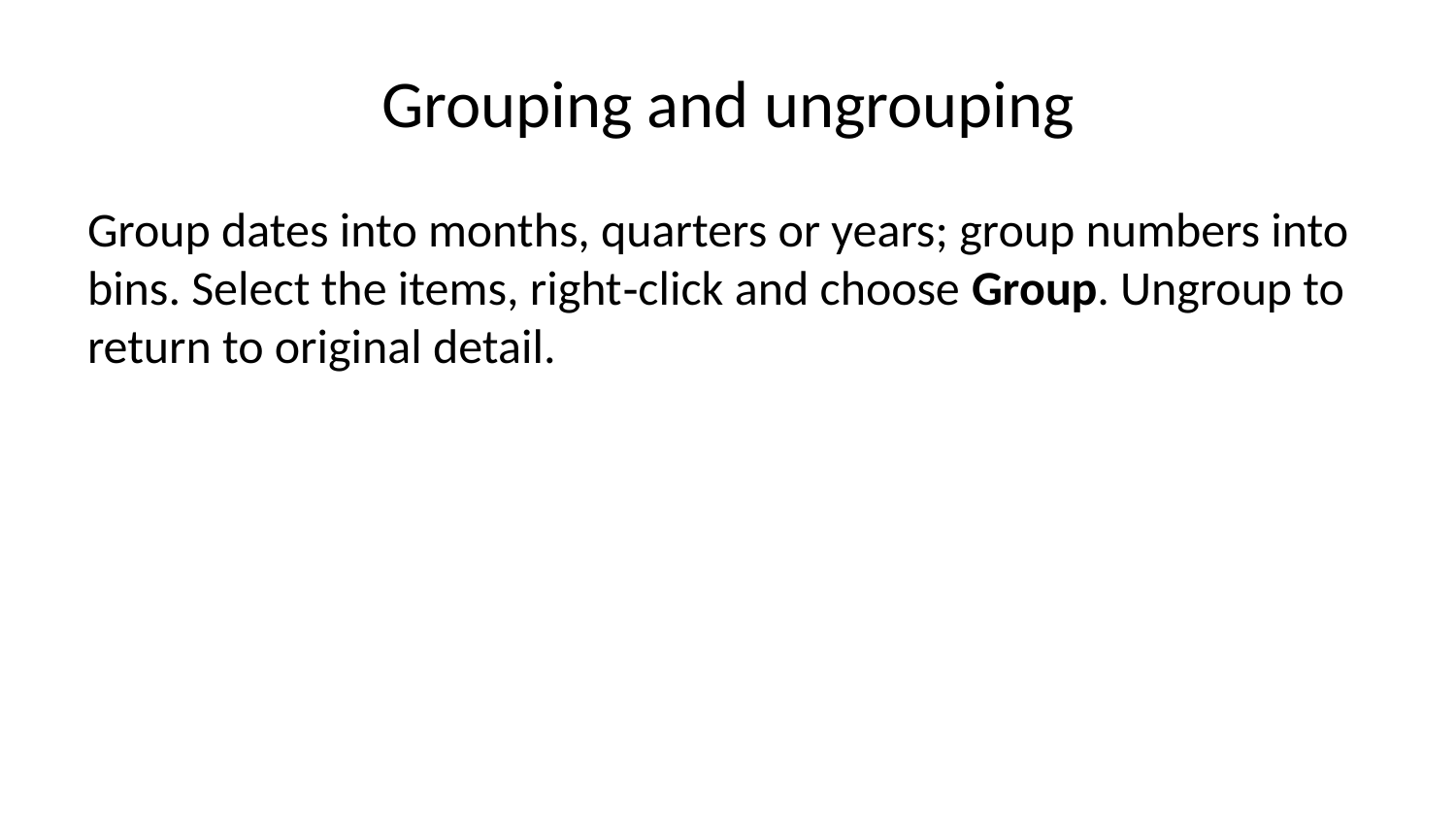

# Grouping and ungrouping
Group dates into months, quarters or years; group numbers into bins. Select the items, right‑click and choose Group. Ungroup to return to original detail.